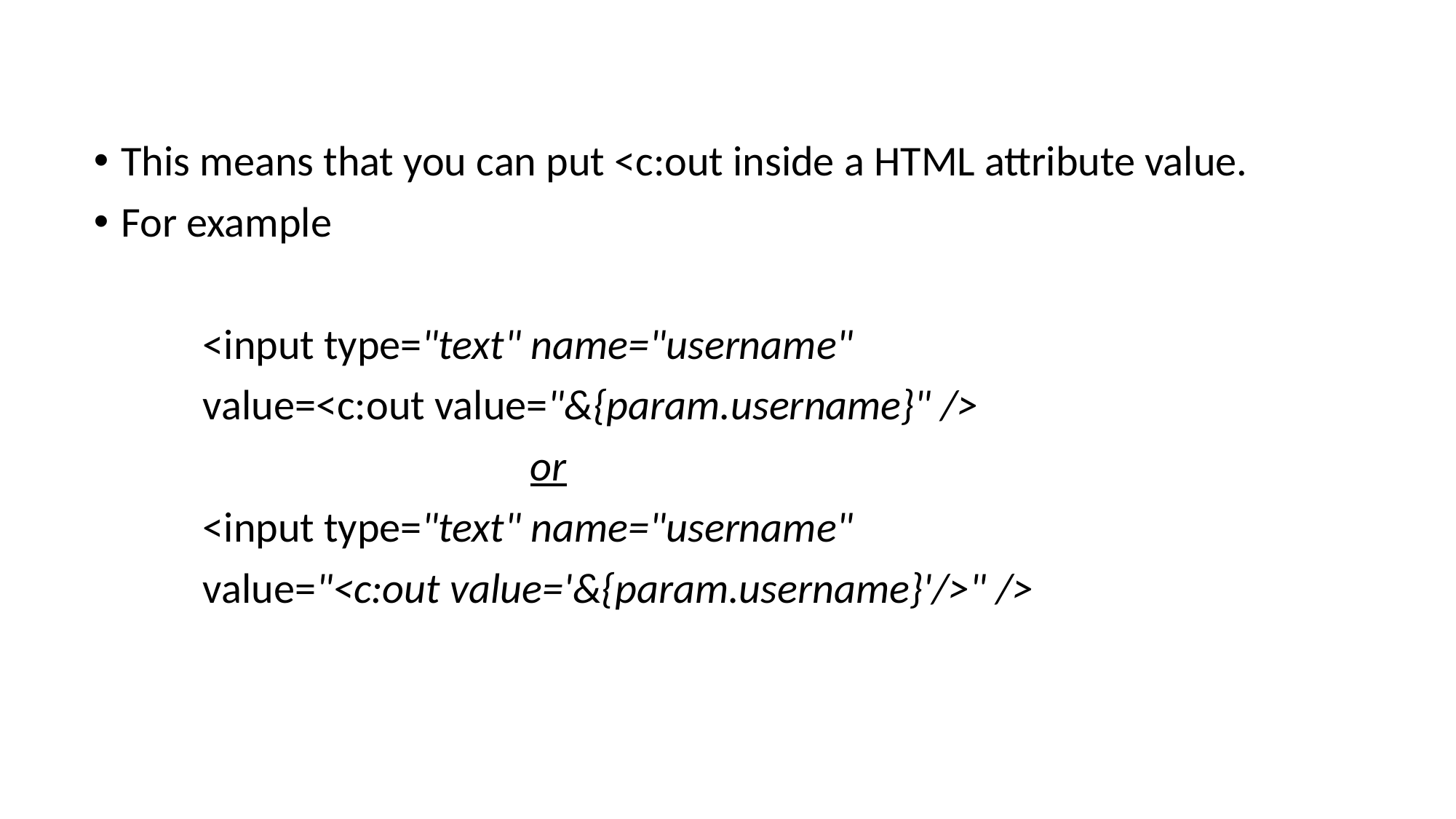

#
This means that you can put <c:out inside a HTML attribute value.
For example

	<input type="text" name="username"
	value=<c:out value="&{param.username}" />
				or
	<input type="text" name="username"
	value="<c:out value='&{param.username}'/>" />